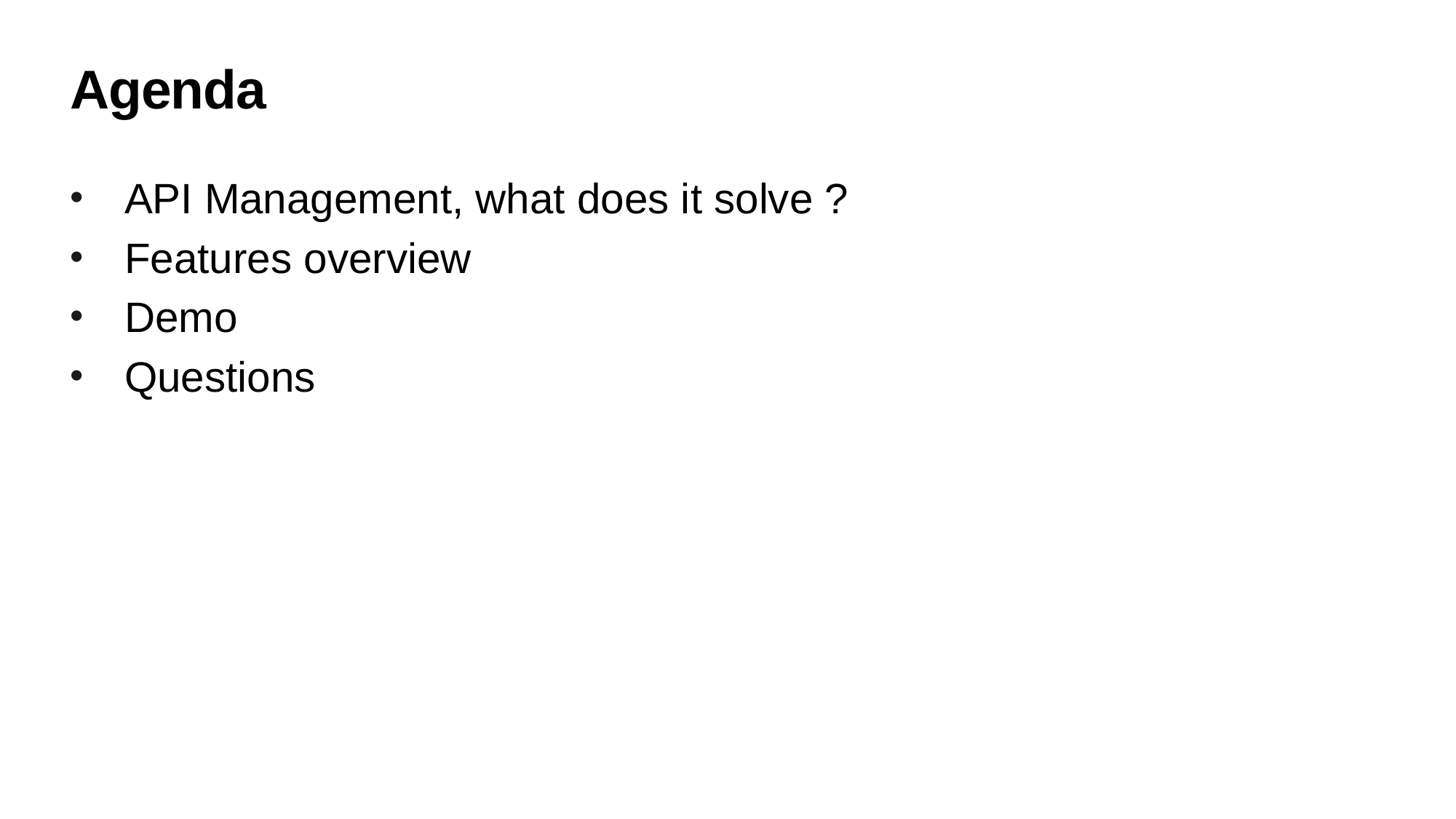

# Agenda
API Management, what does it solve ?
Features overview
Demo
Questions